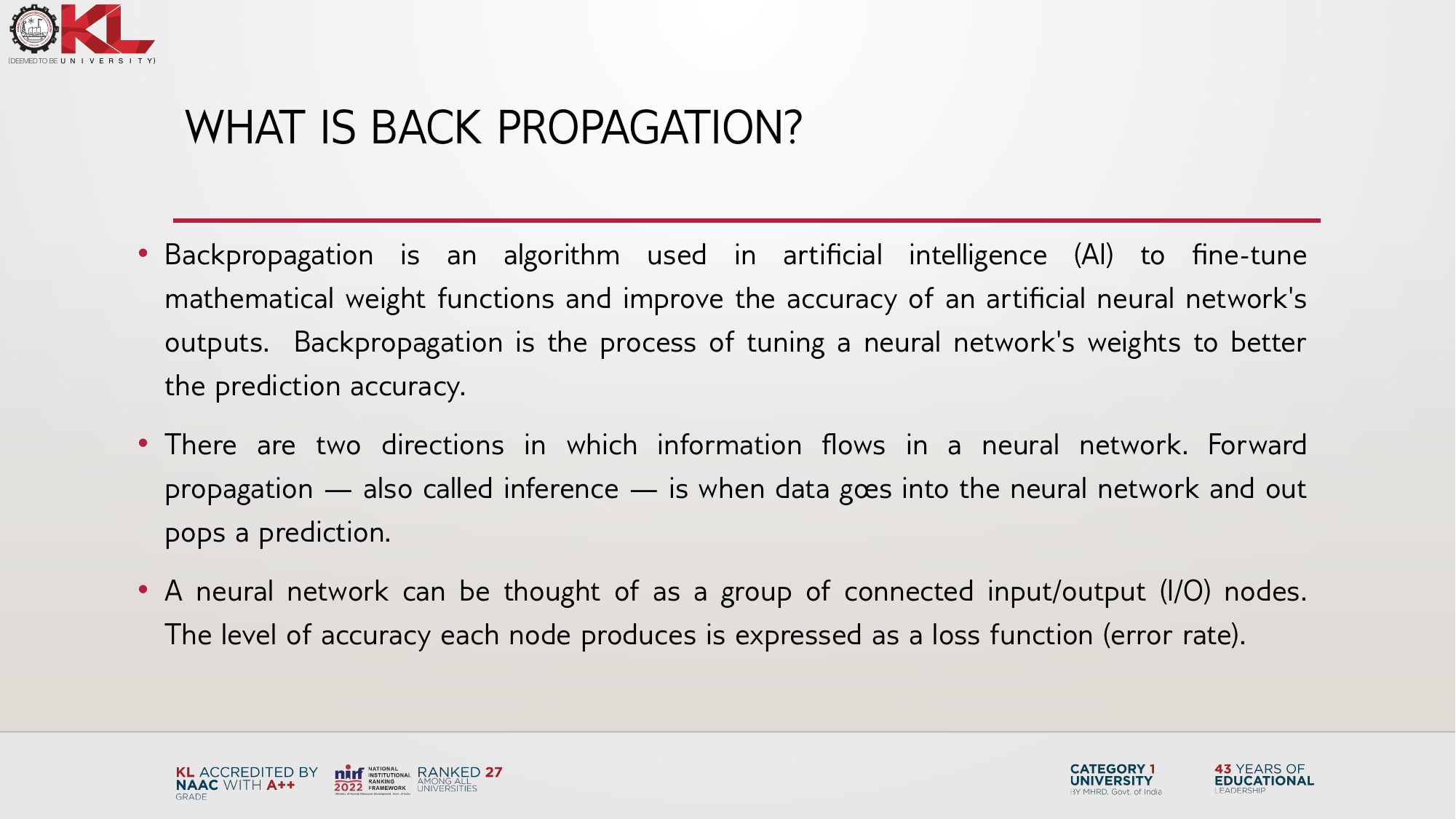

# What is Back propagation?
Backpropagation is an algorithm used in artificial intelligence (AI) to fine-tune mathematical weight functions and improve the accuracy of an artificial neural network's outputs.  Backpropagation is the process of tuning a neural network's weights to better the prediction accuracy.
There are two directions in which information flows in a neural network. Forward propagation — also called inference — is when data goes into the neural network and out pops a prediction.
A neural network can be thought of as a group of connected input/output (I/O) nodes. The level of accuracy each node produces is expressed as a loss function (error rate).